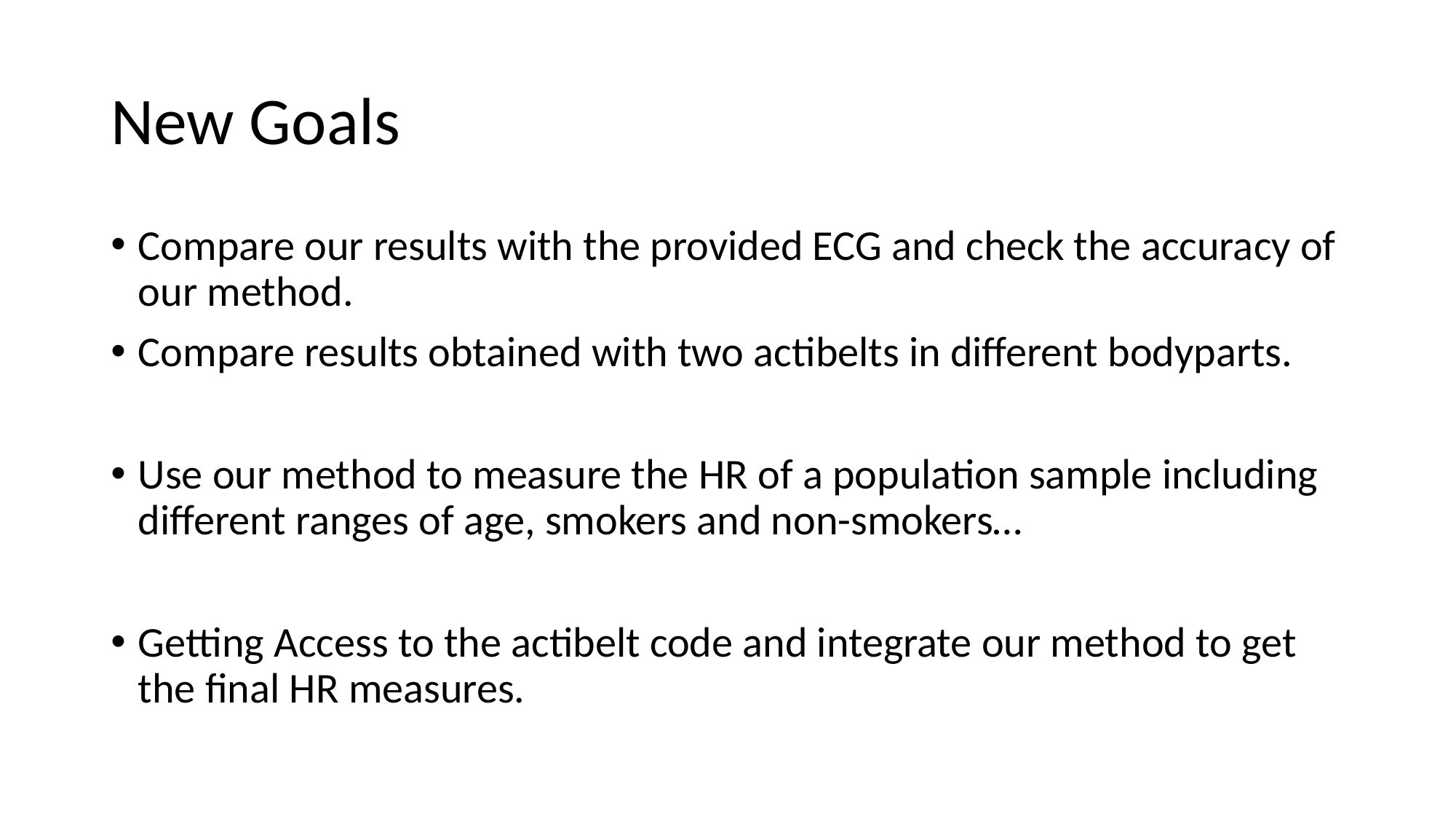

# New Goals
Compare our results with the provided ECG and check the accuracy of our method.
Compare results obtained with two actibelts in different bodyparts.

Use our method to measure the HR of a population sample including different ranges of age, smokers and non-smokers…

Getting Access to the actibelt code and integrate our method to get the final HR measures.